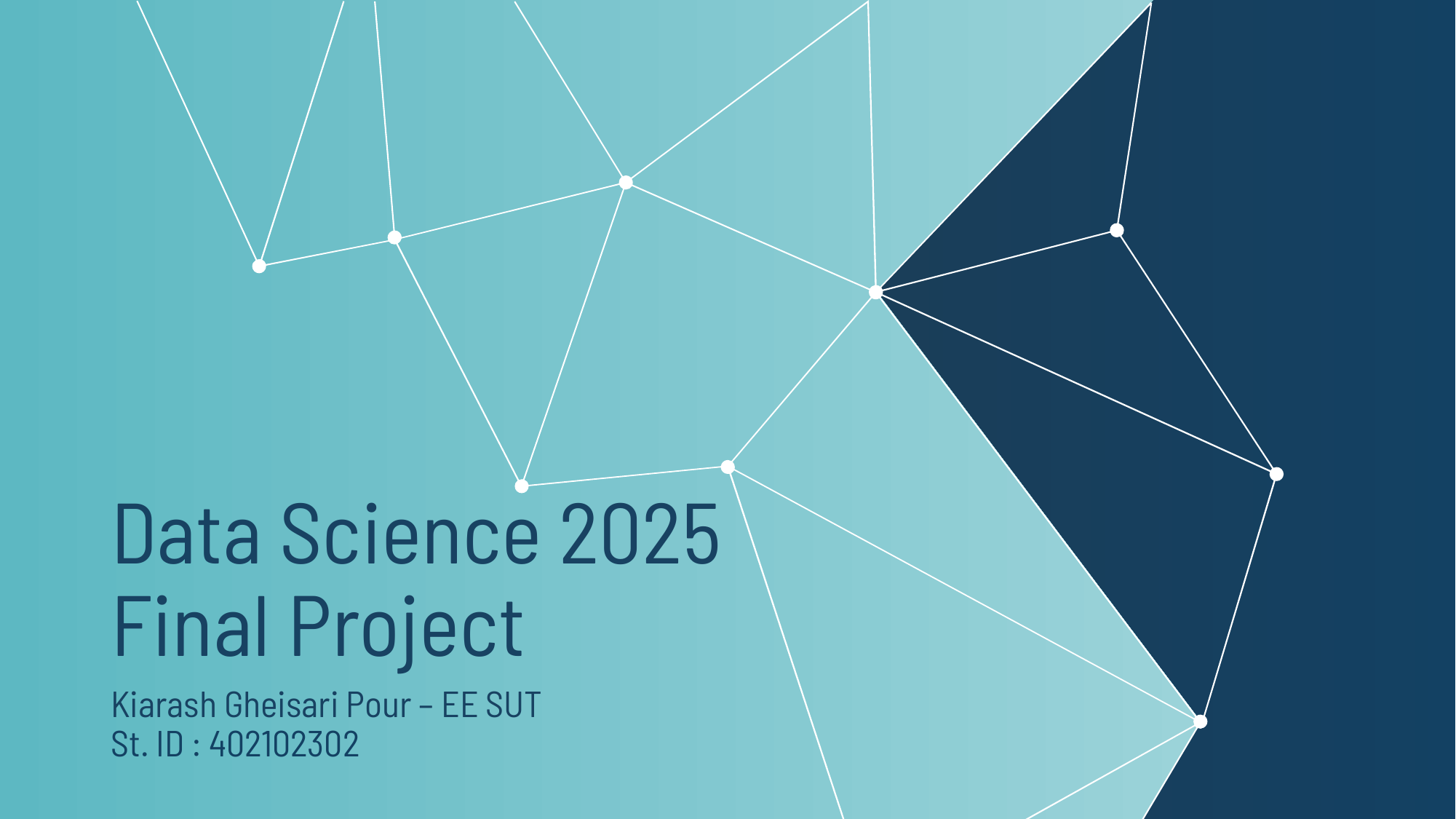

# Data Science 2025 Final Project
Kiarash Gheisari Pour – EE SUT
St. ID : 402102302